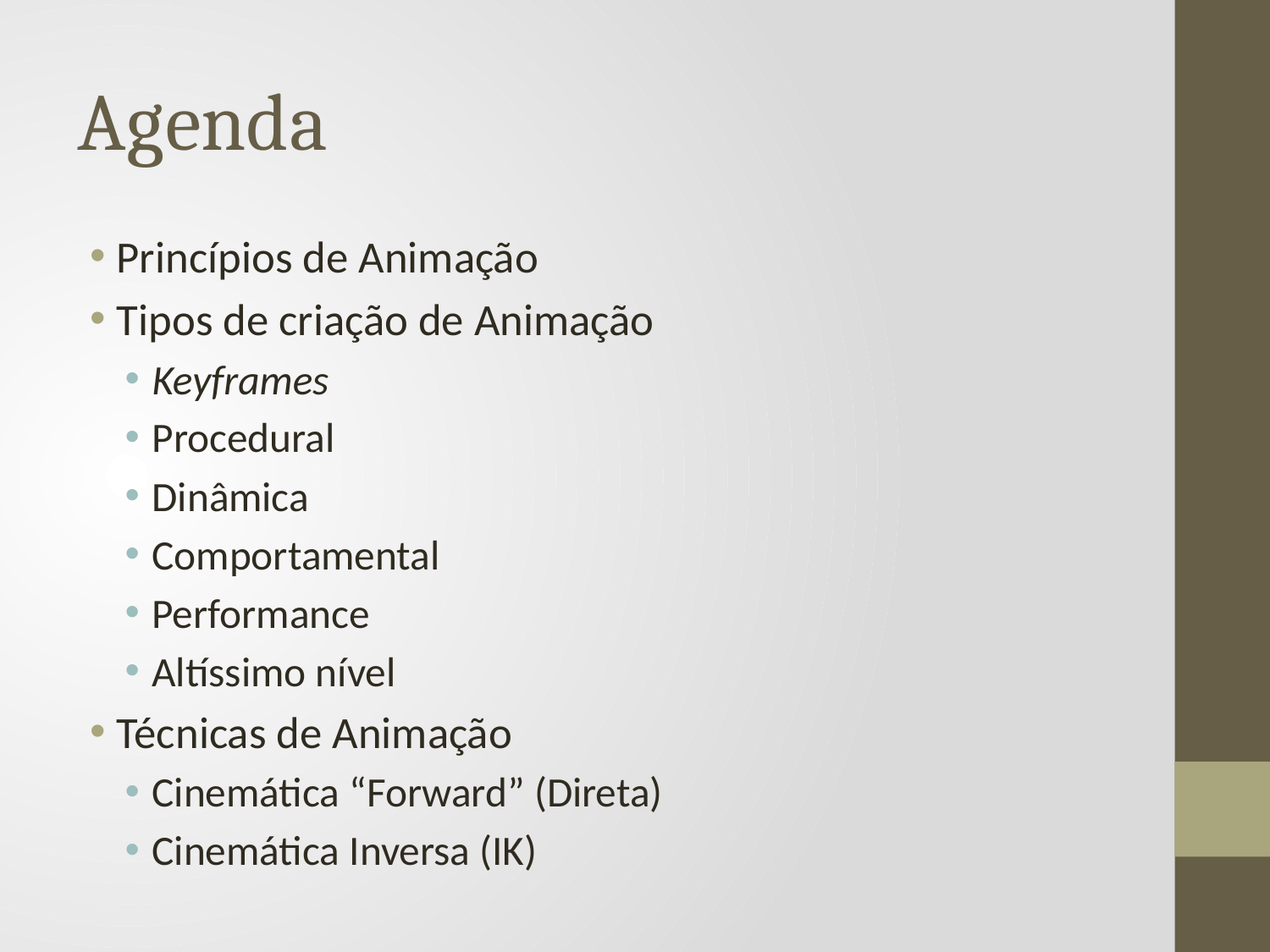

# Agenda
Princípios de Animação
Tipos de criação de Animação
Keyframes
Procedural
Dinâmica
Comportamental
Performance
Altíssimo nível
Técnicas de Animação
Cinemática “Forward” (Direta)
Cinemática Inversa (IK)